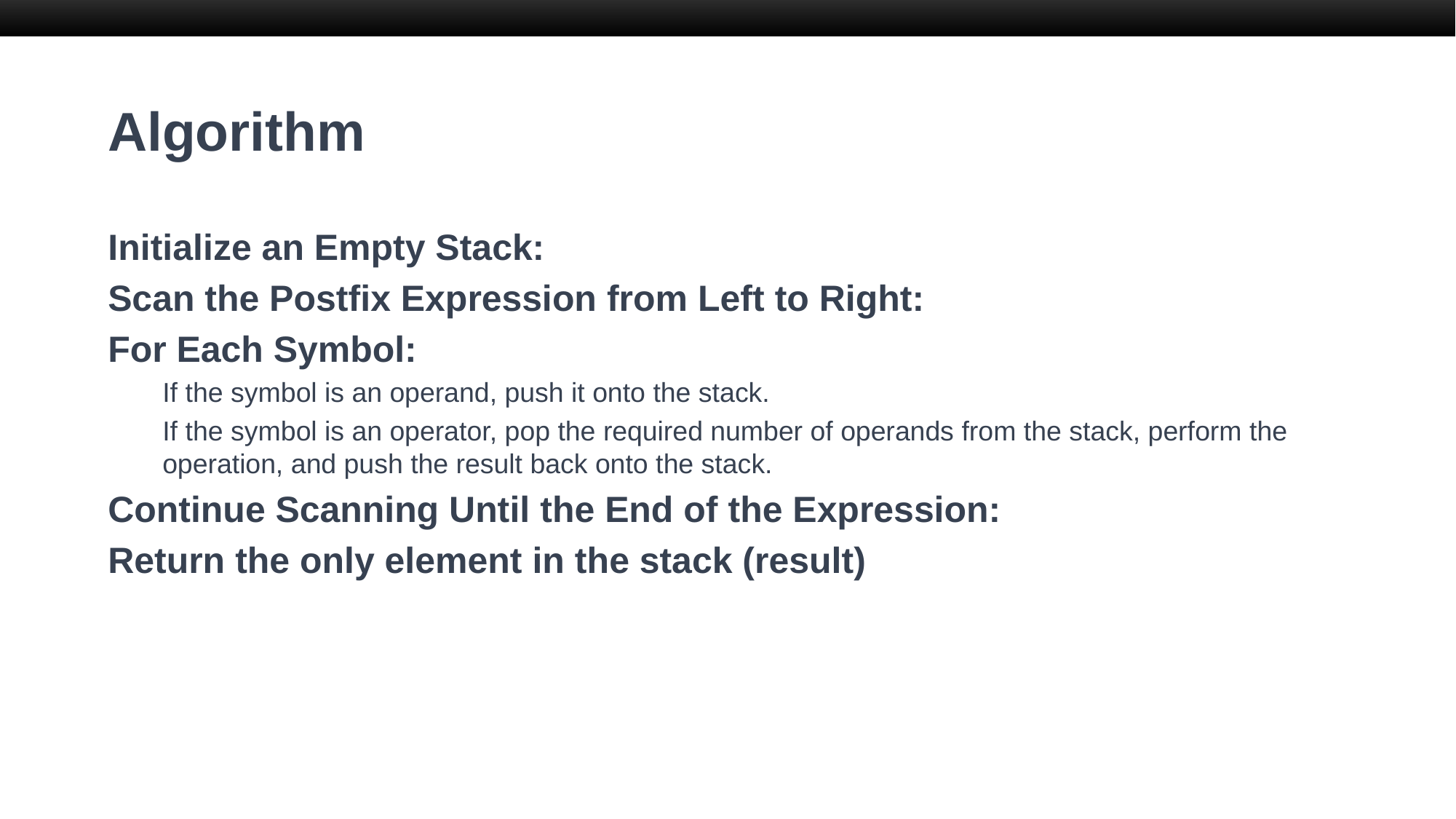

# Algorithm
Initialize an Empty Stack:
Scan the Postfix Expression from Left to Right:
For Each Symbol:
If the symbol is an operand, push it onto the stack.
If the symbol is an operator, pop the required number of operands from the stack, perform the operation, and push the result back onto the stack.
Continue Scanning Until the End of the Expression:
Return the only element in the stack (result)